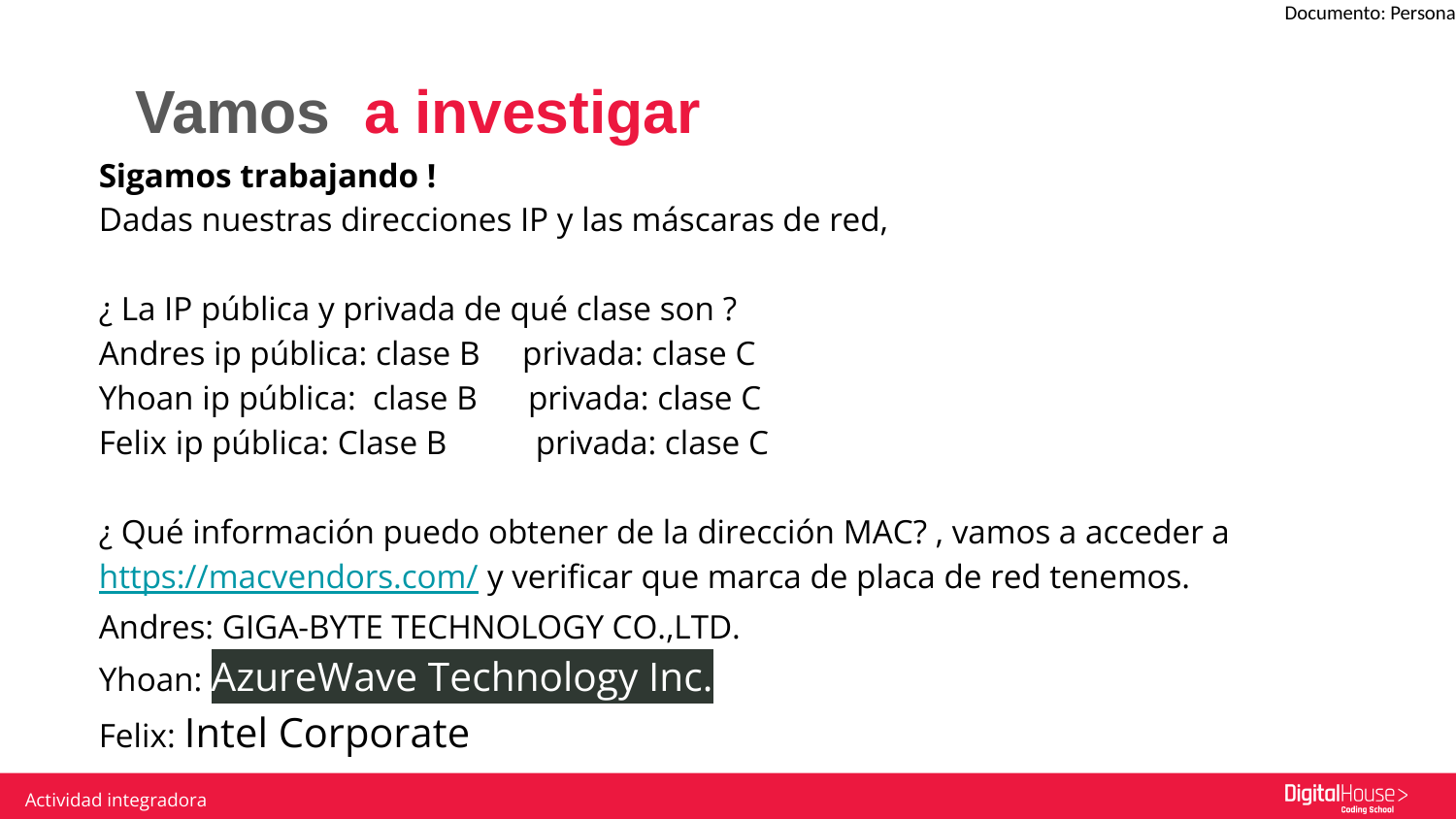

Vamos  a investigar
Sigamos trabajando !
Dadas nuestras direcciones IP y las máscaras de red,

¿ La IP pública y privada de qué clase son ?
Andres ip pública: clase B     privada: clase C
Yhoan ip pública:  clase B      privada: clase C
Felix ip pública: Clase B	privada: clase C

¿ Qué información puedo obtener de la dirección MAC? , vamos a acceder a  https://macvendors.com/ y verificar que marca de placa de red tenemos.
Andres: GIGA-BYTE TECHNOLOGY CO.,LTD.
Yhoan: AzureWave Technology Inc.
Felix: Intel Corporate